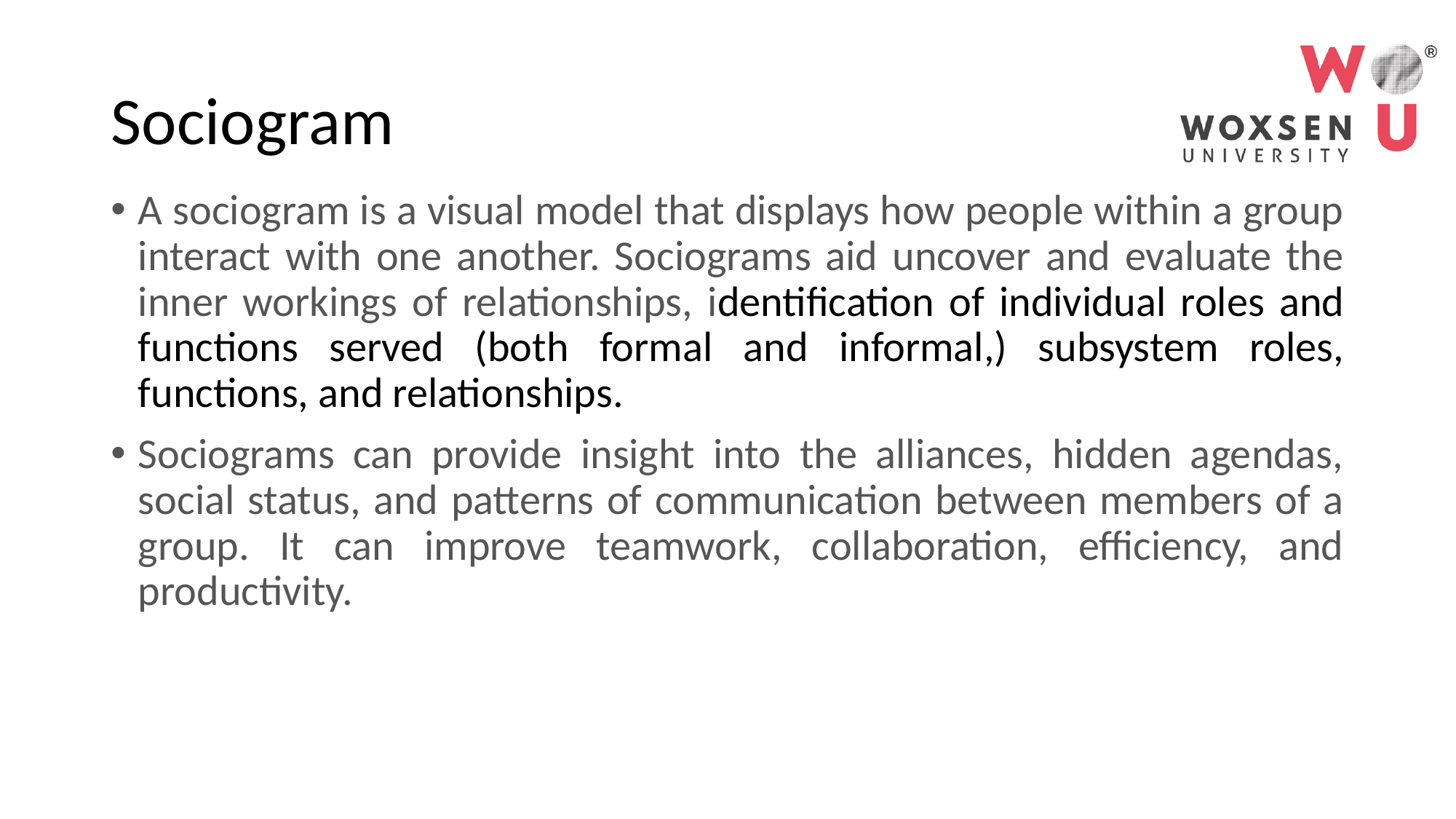

# Sociogram
A sociogram is a visual model that displays how people within a group interact with one another. Sociograms aid uncover and evaluate the inner workings of relationships, identification of individual roles and functions served (both formal and informal,) subsystem roles, functions, and relationships.
Sociograms can provide insight into the alliances, hidden agendas, social status, and patterns of communication between members of a group. It can improve teamwork, collaboration, efficiency, and productivity.